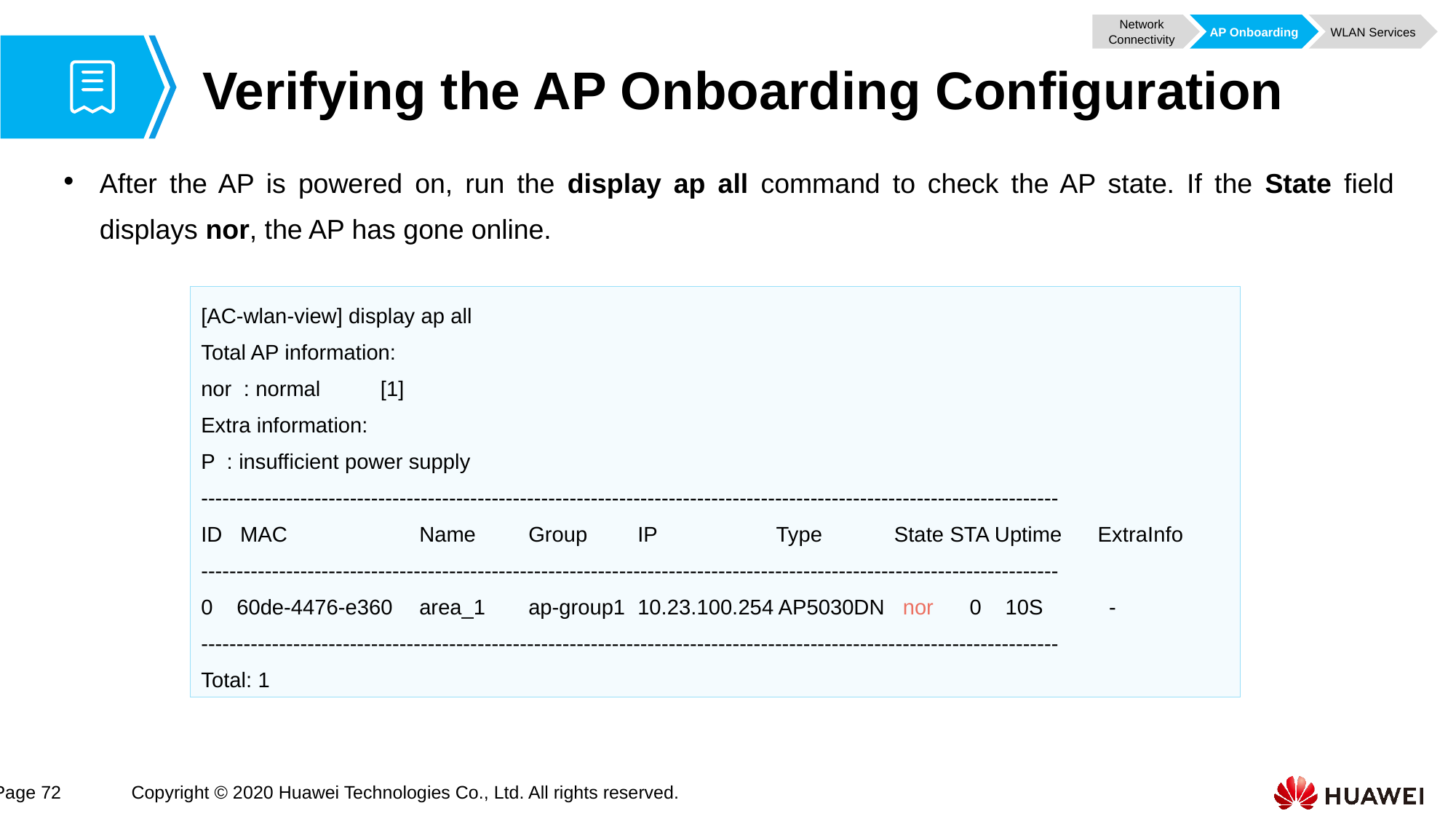

Network Connectivity
AP Onboarding
WLAN Services
# Verifying the AP Onboarding Configuration
After the AP is powered on, run the display ap all command to check the AP state. If the State field displays nor, the AP has gone online.
[AC-wlan-view] display ap all
Total AP information:
nor  : normal          [1]
Extra information:
P  : insufficient power supply
-------------------------------------------------------------------------------------------------------------------------
ID   MAC            	Name   	Group     	IP            	     Type            State STA Uptime      ExtraInfo
-------------------------------------------------------------------------------------------------------------------------
0    60de-4476-e360 	area_1 	ap-group1 	10.23.100.254 AP5030DN   nor      0    10S           -
-------------------------------------------------------------------------------------------------------------------------
Total: 1